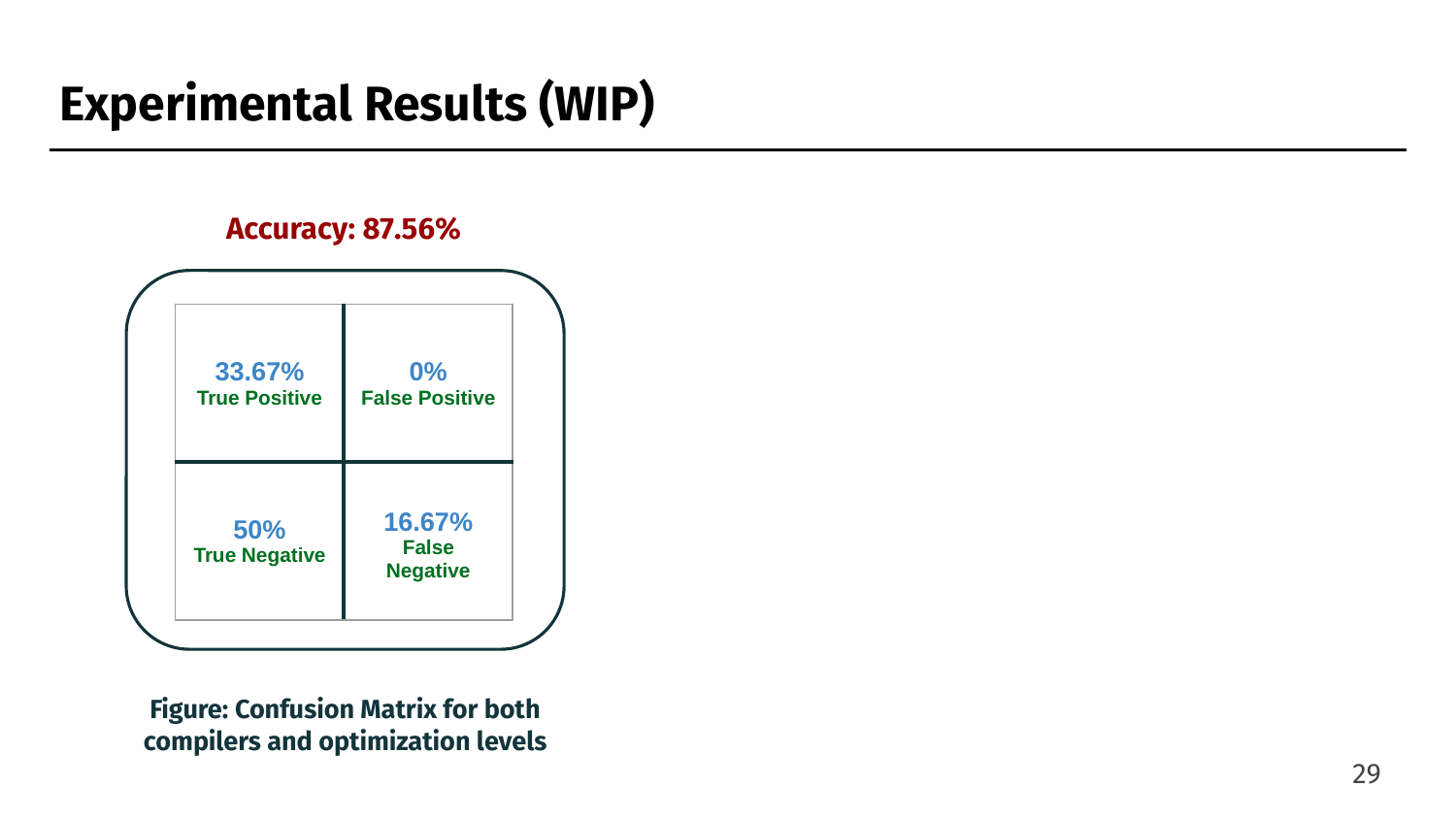

# Experimental Results (WIP)
Accuracy: 87.56%

| 33.67% True Positive | 0% False Positive |
| --- | --- |
| 50% True Negative | 16.67% False Negative |
Figure: Confusion Matrix for both compilers and optimization levels
29